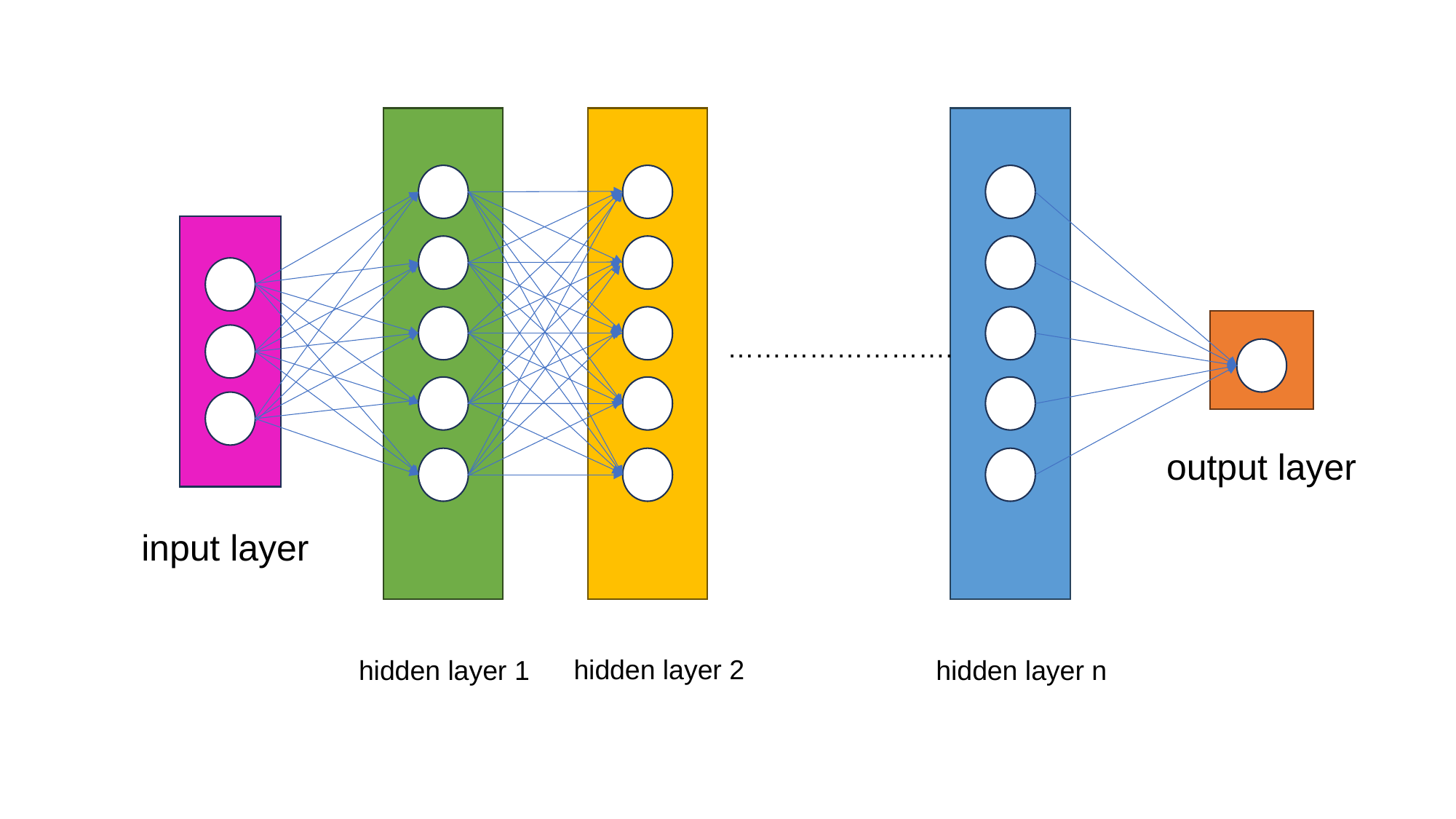

…………………….

output layer

input layer
hidden layer 2
hidden layer 1
hidden layer n